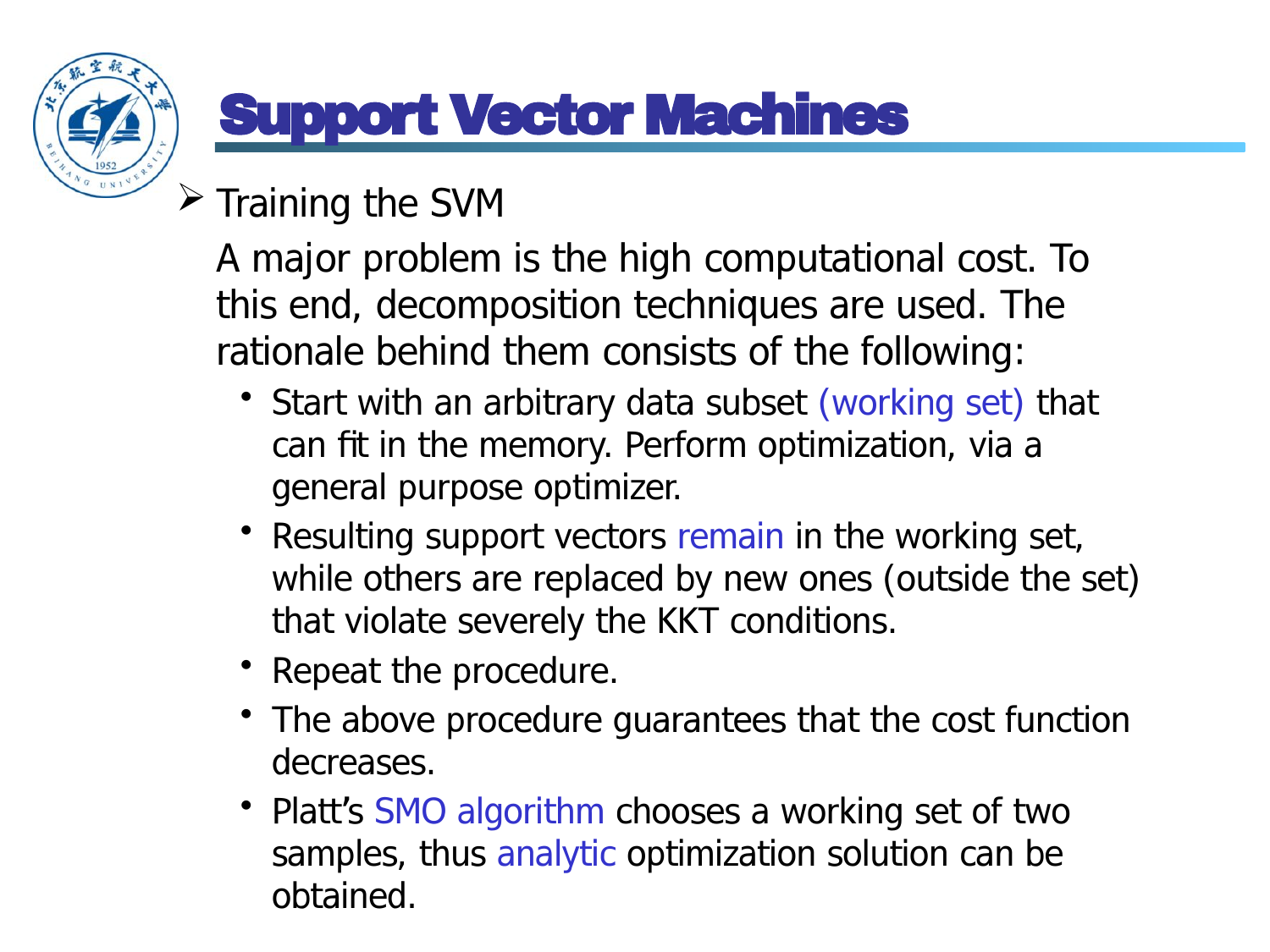

# Support Vector Machines

Training the SVM
	A major problem is the high computational cost. To this end, decomposition techniques are used. The rationale behind them consists of the following:
Start with an arbitrary data subset (working set) that can fit in the memory. Perform optimization, via a general purpose optimizer.
Resulting support vectors remain in the working set, while others are replaced by new ones (outside the set) that violate severely the KKT conditions.
Repeat the procedure.
The above procedure guarantees that the cost function decreases.
Platt’s SMO algorithm chooses a working set of two samples, thus analytic optimization solution can be obtained.